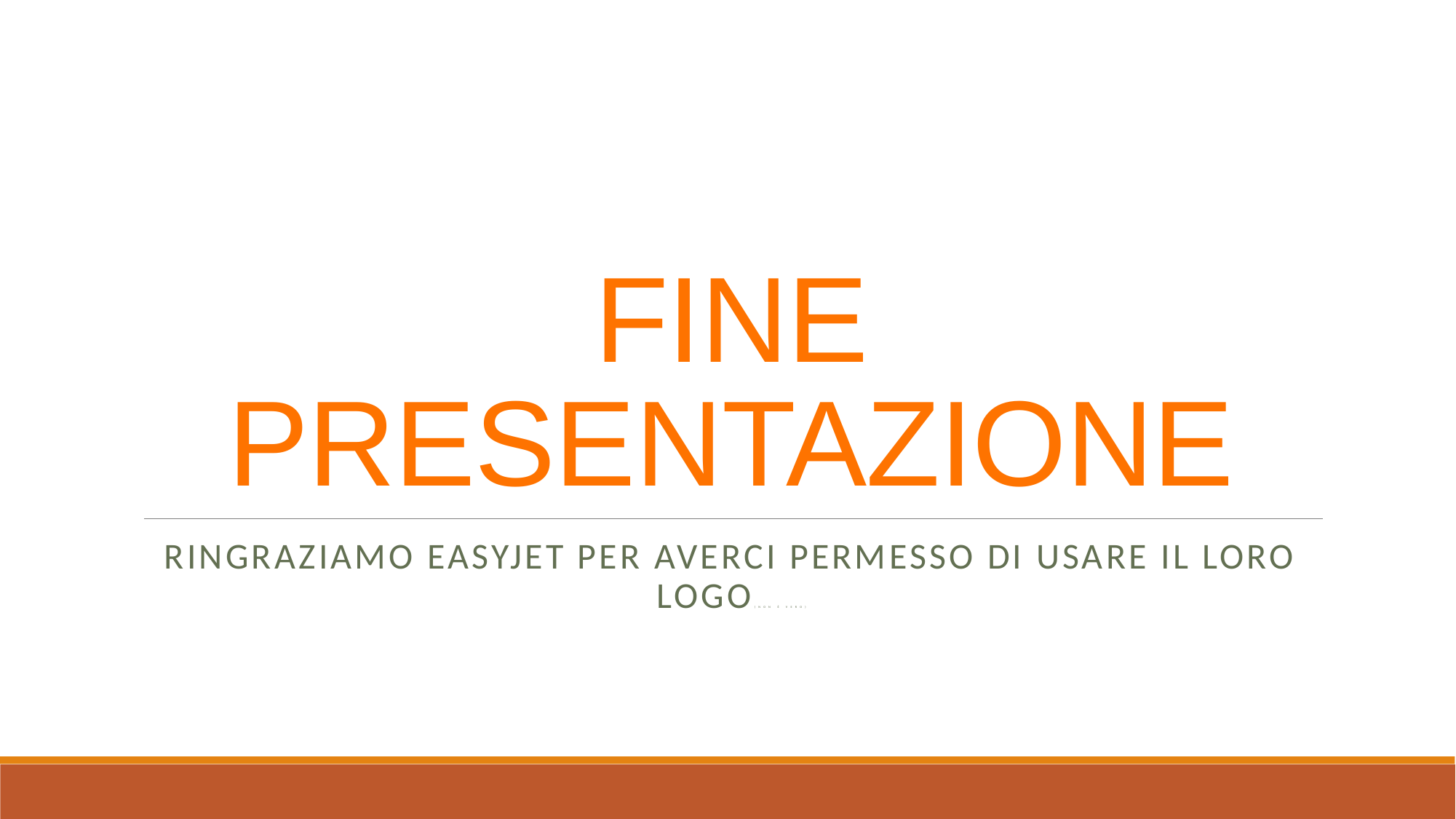

# FINE PRESENTAZIONE
Ringraziamo easyjet per averci permesso di usare il loro logo(non è vero)